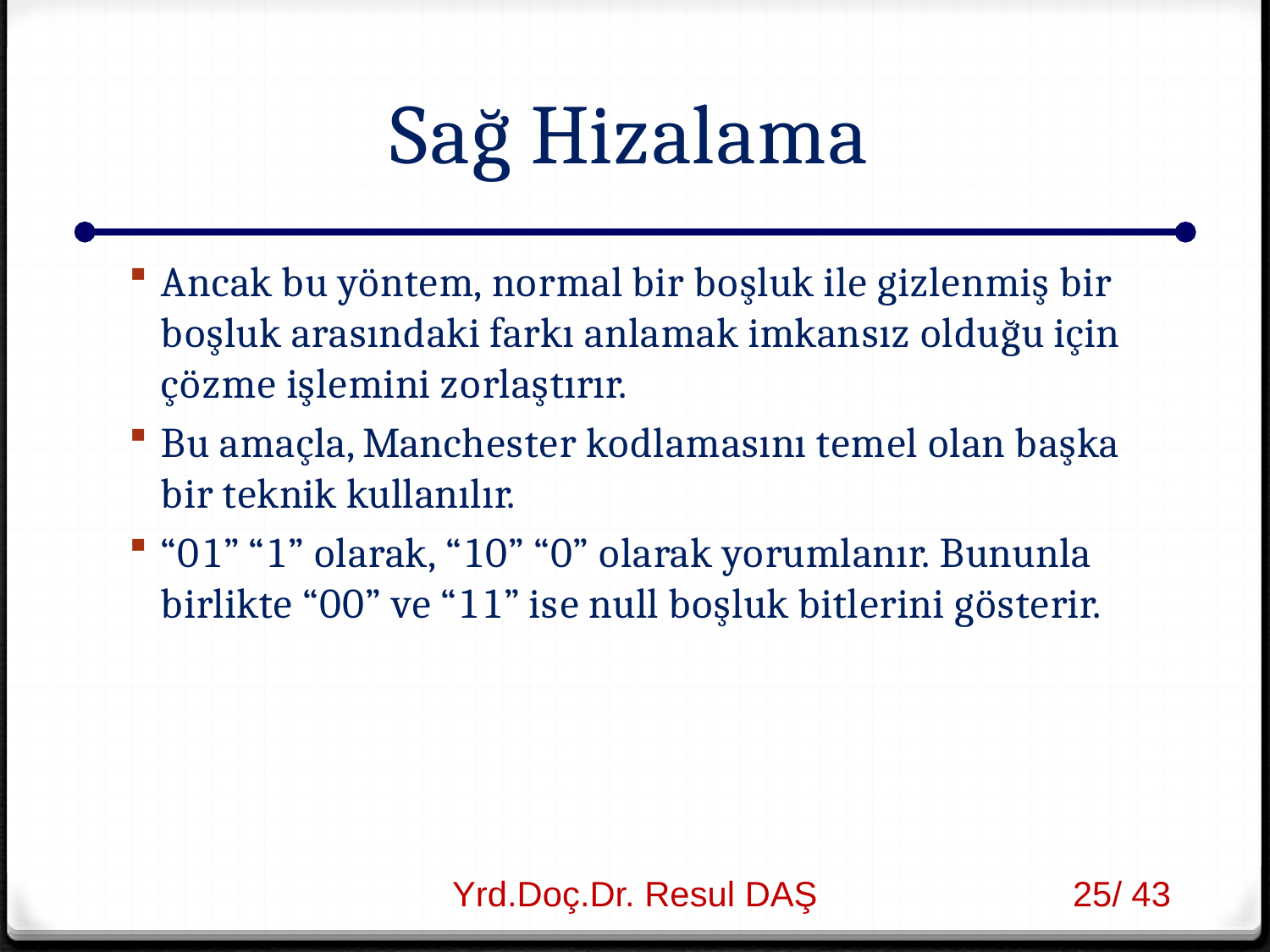

# Sağ Hizalama
Ancak bu yöntem, normal bir boşluk ile gizlenmiş bir boşluk arasındaki farkı anlamak imkansız olduğu için çözme işlemini zorlaştırır.
Bu amaçla, Manchester kodlamasını temel olan başka bir teknik kullanılır.
“01” “1” olarak, “10” “0” olarak yorumlanır. Bununla birlikte “00” ve “11” ise null boşluk bitlerini gösterir.

Yrd.Doç.Dr. Resul DAŞ
25/ 43